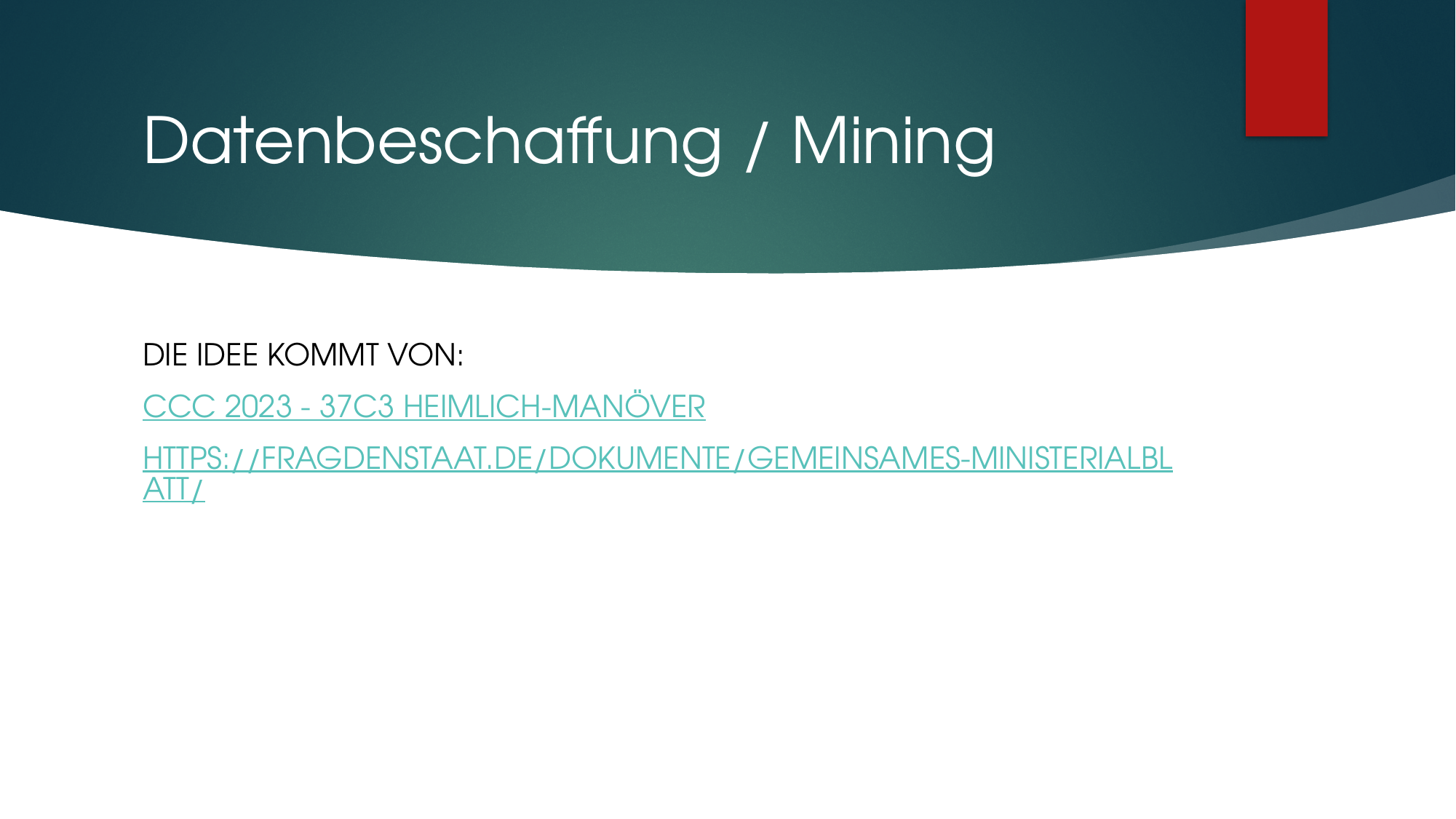

# Datenbeschaffung / Mining

Die idee kommt von:
CCC 2023 - 37C3 Heimlich-Manöver
https://fragdenstaat.de/dokumente/gemeinsames-ministerialblatt/